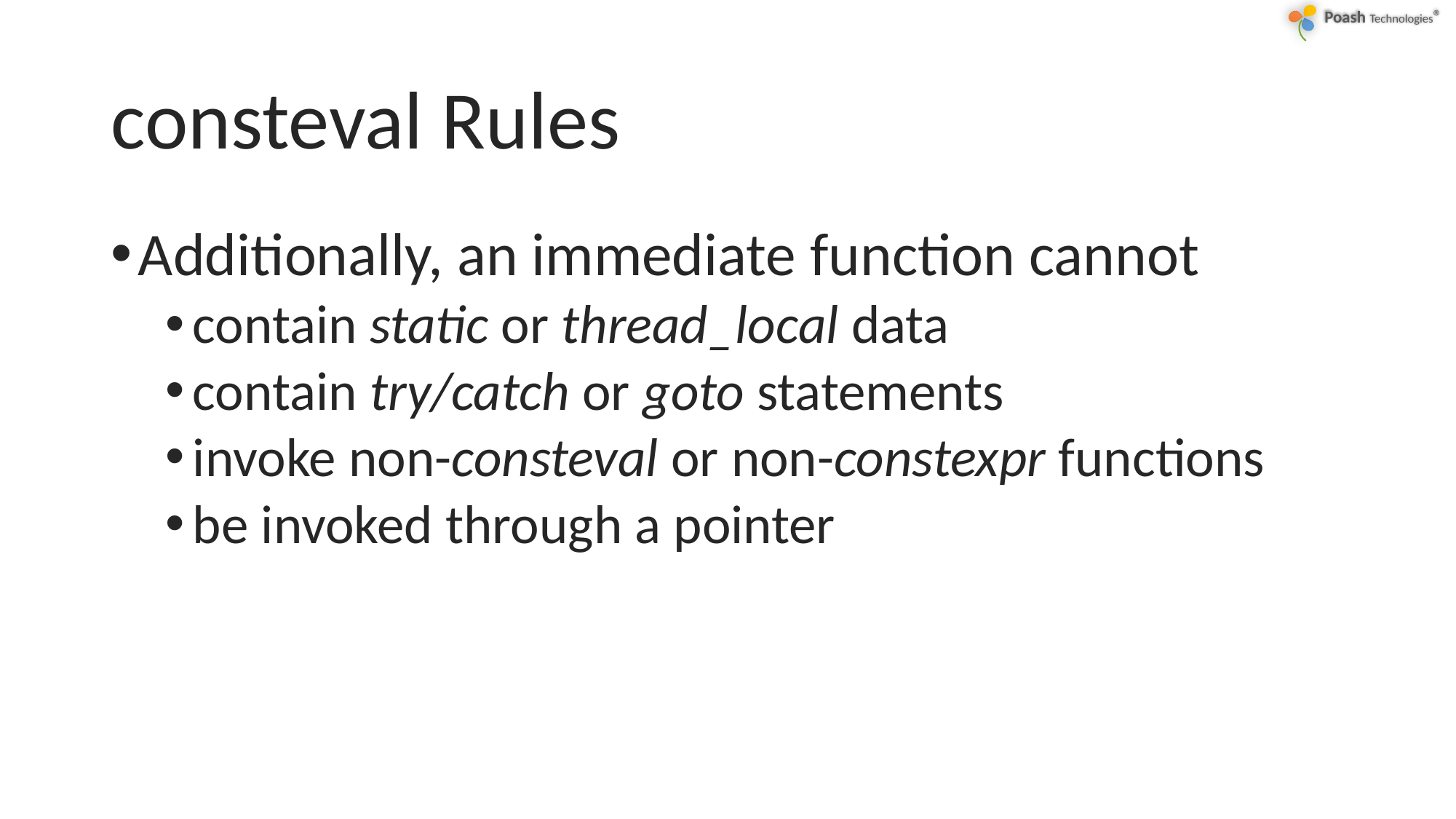

# consteval Rules
Additionally, an immediate function cannot
contain static or thread_local data
contain try/catch or goto statements
invoke non-consteval or non-constexpr functions
be invoked through a pointer